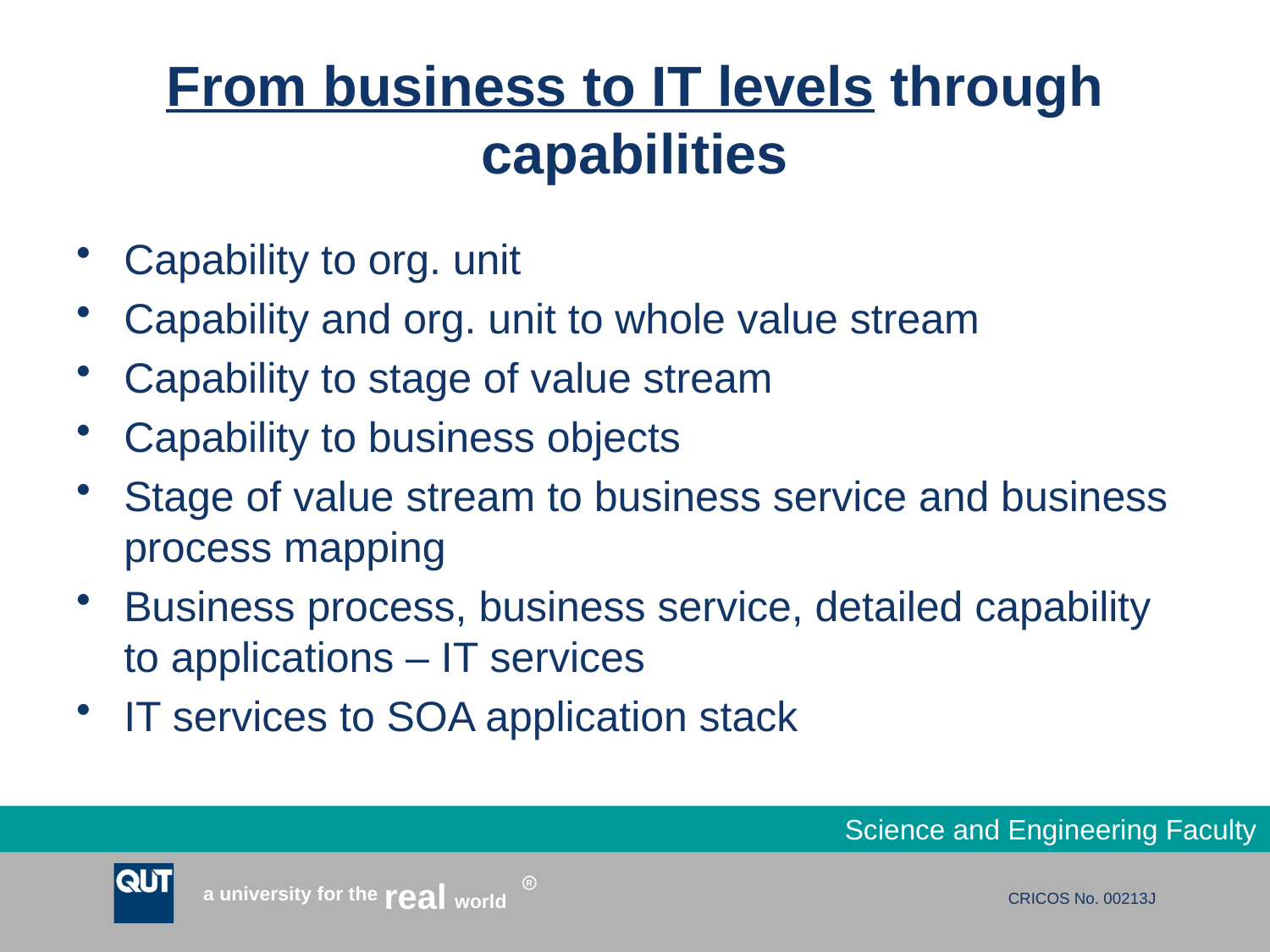

# From business to IT levels through capabilities
Capability to org. unit
Capability and org. unit to whole value stream
Capability to stage of value stream
Capability to business objects
Stage of value stream to business service and business process mapping
Business process, business service, detailed capability to applications – IT services
IT services to SOA application stack